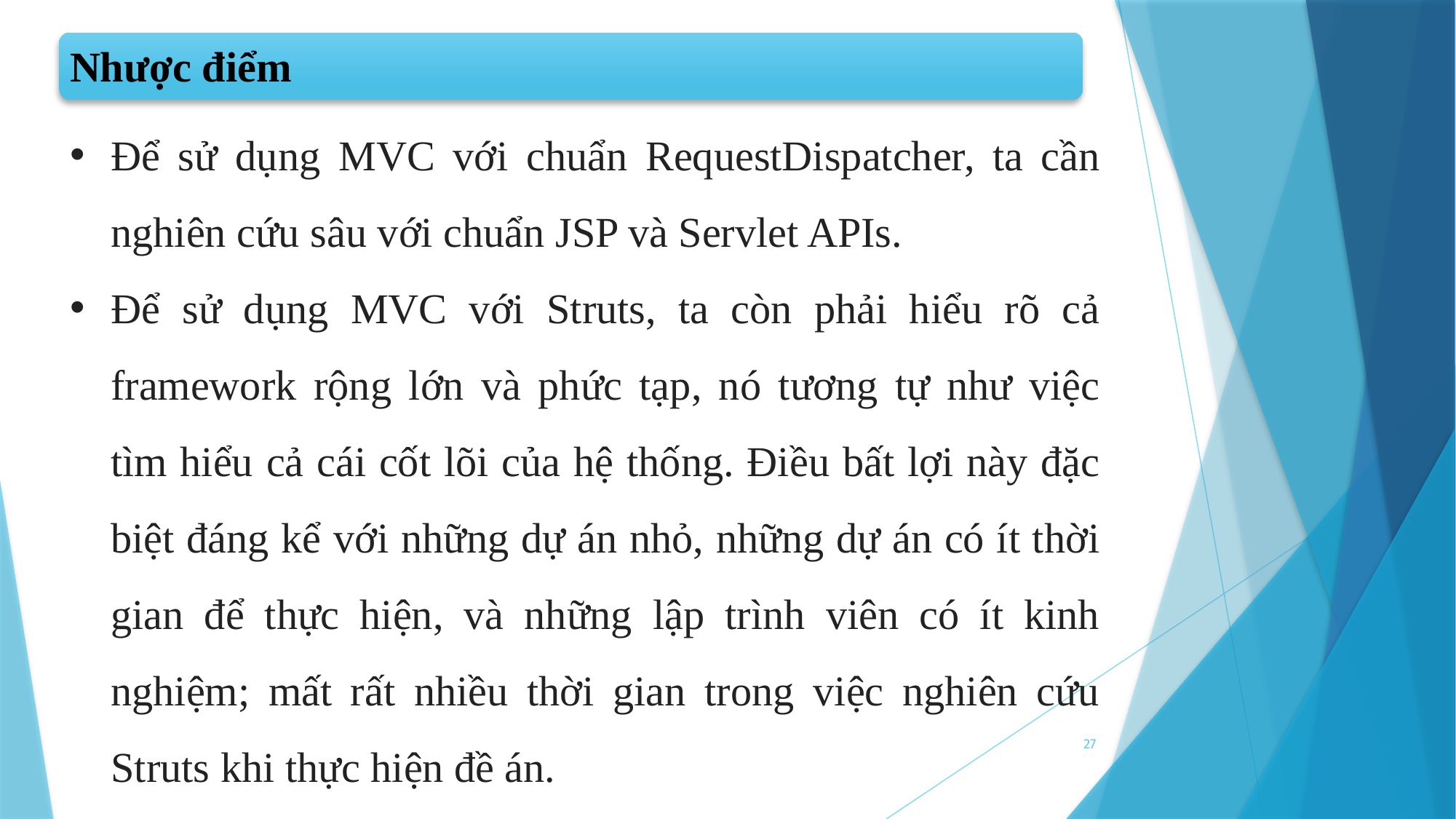

Nhược điểm
Để sử dụng MVC với chuẩn RequestDispatcher, ta cần nghiên cứu sâu với chuẩn JSP và Servlet APIs.
Để sử dụng MVC với Struts, ta còn phải hiểu rõ cả framework rộng lớn và phức tạp, nó tương tự như việc tìm hiểu cả cái cốt lõi của hệ thống. Điều bất lợi này đặc biệt đáng kể với những dự án nhỏ, những dự án có ít thời gian để thực hiện, và những lập trình viên có ít kinh nghiệm; mất rất nhiều thời gian trong việc nghiên cứu Struts khi thực hiện đề án.
27